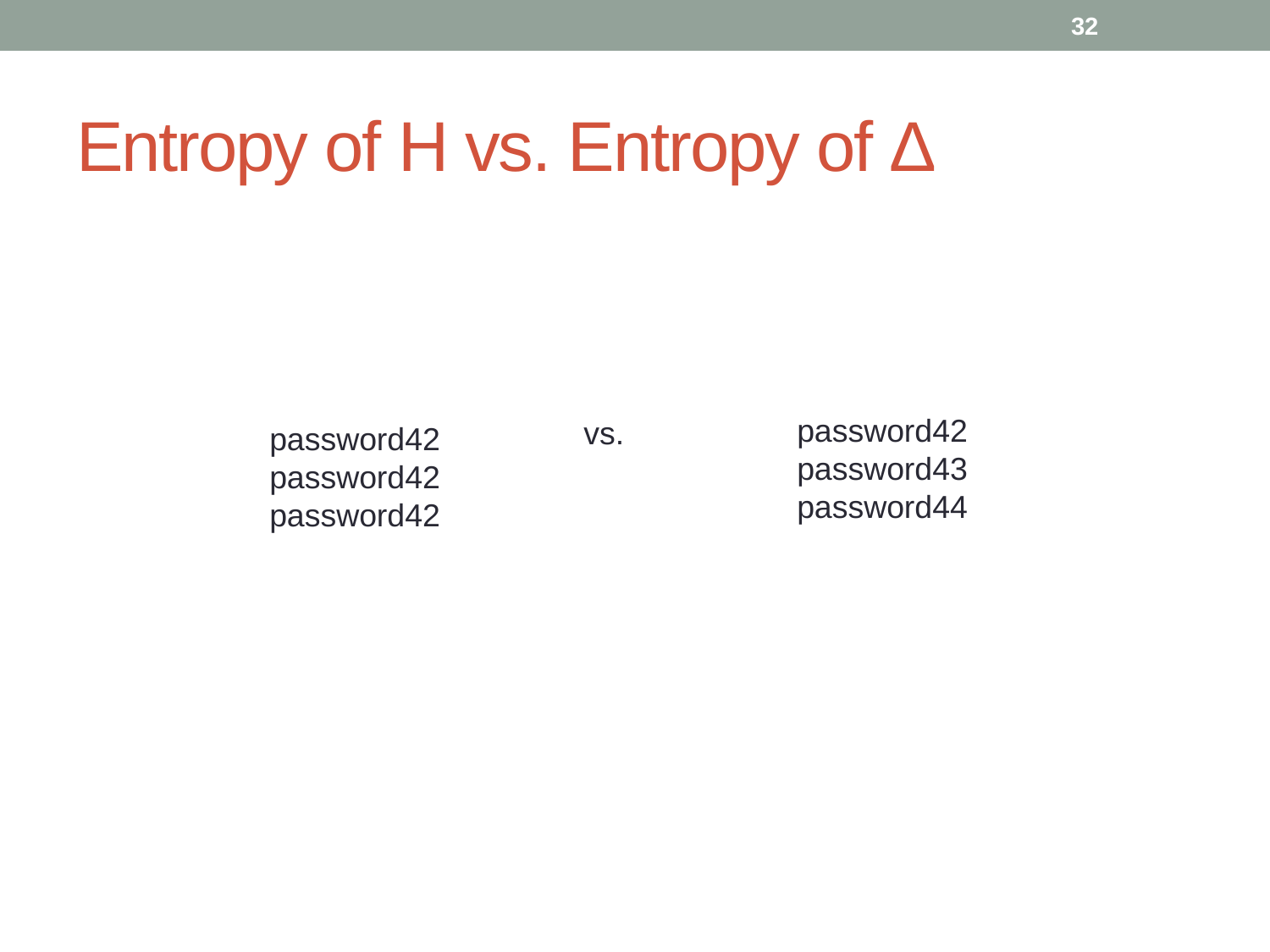

32
# Entropy of H vs. Entropy of Δ
password42
password43
password44
vs.
password42
password42
password42